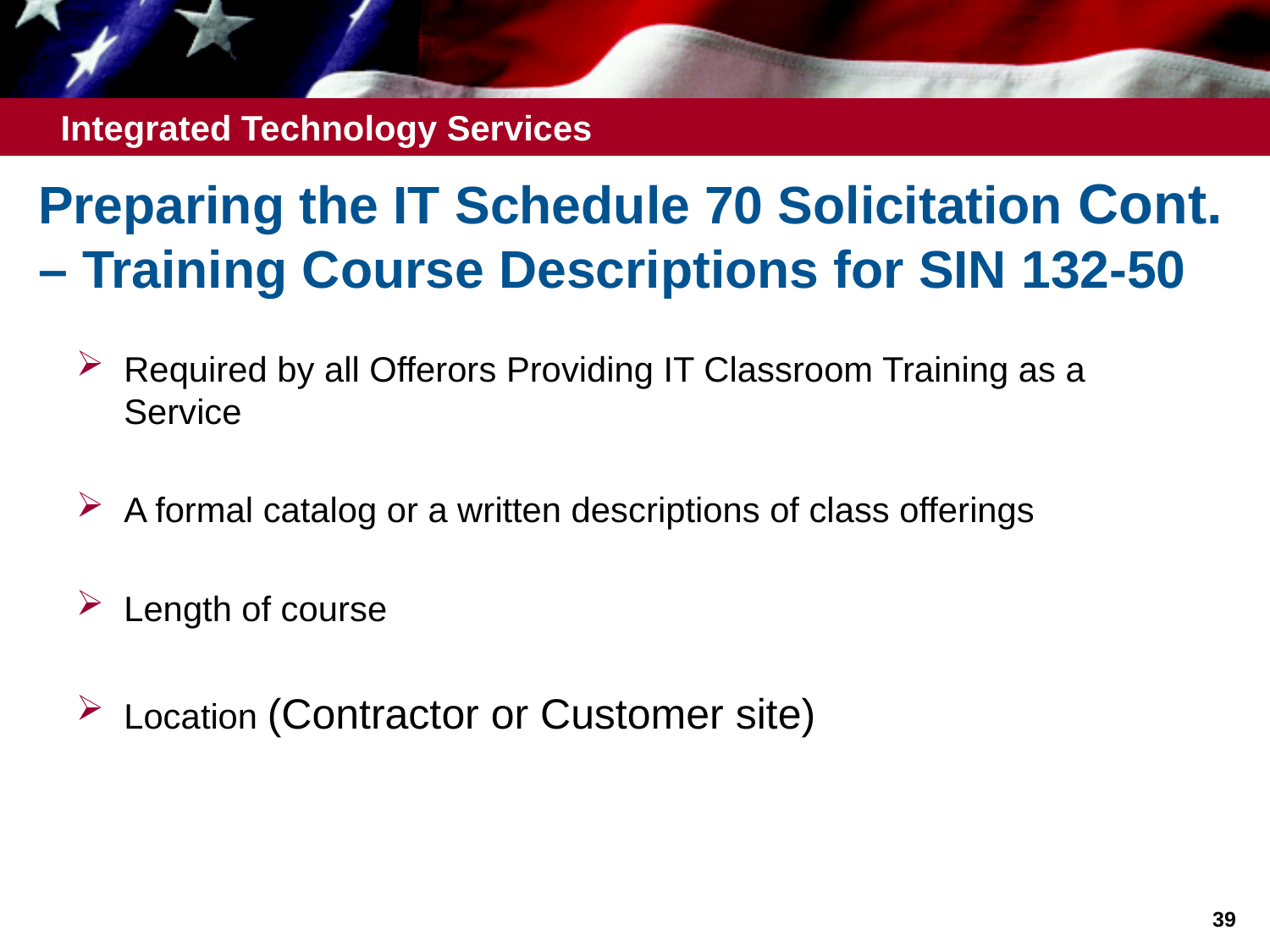

# Preparing the IT Schedule 70 Solicitation Cont. – Training Course Descriptions for SIN 132-50
Required by all Offerors Providing IT Classroom Training as a Service

A formal catalog or a written descriptions of class offerings

Length of course

Location (Contractor or Customer site)
39